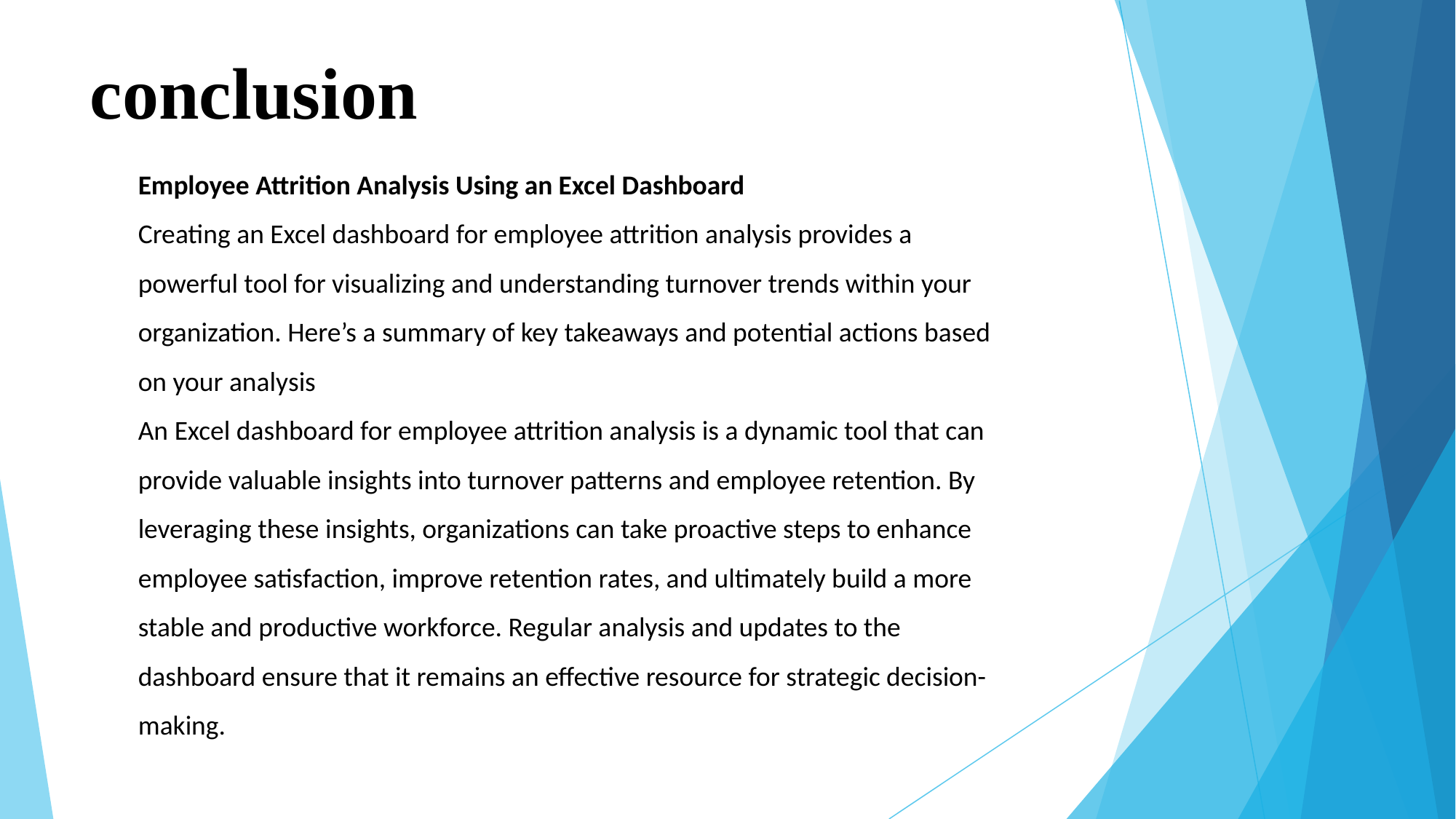

# conclusion
Employee Attrition Analysis Using an Excel Dashboard
Creating an Excel dashboard for employee attrition analysis provides a powerful tool for visualizing and understanding turnover trends within your organization. Here’s a summary of key takeaways and potential actions based on your analysis                                                                                                           An Excel dashboard for employee attrition analysis is a dynamic tool that can provide valuable insights into turnover patterns and employee retention. By leveraging these insights, organizations can take proactive steps to enhance employee satisfaction, improve retention rates, and ultimately build a more stable and productive workforce. Regular analysis and updates to the dashboard ensure that it remains an effective resource for strategic decision-making.